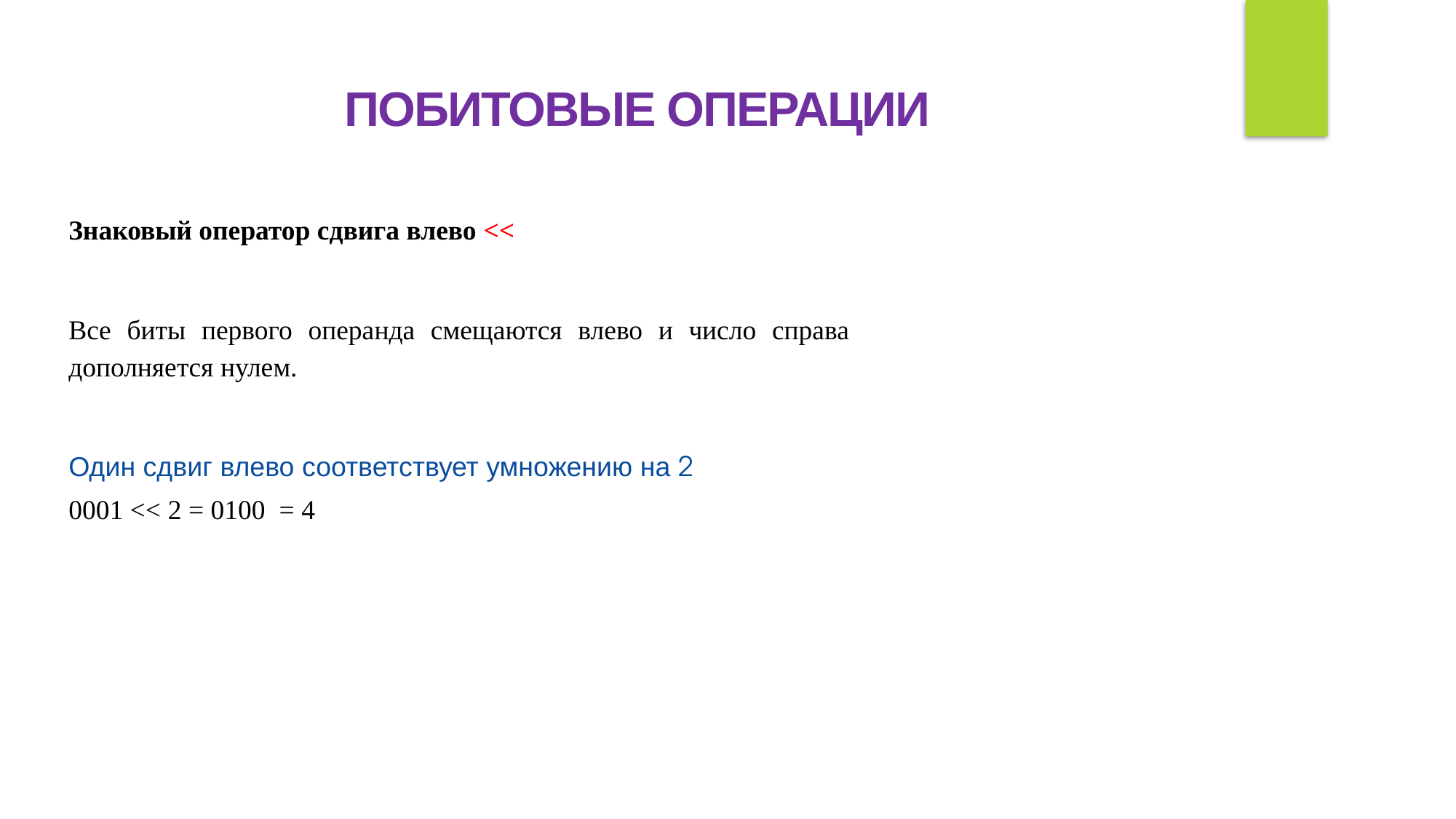

Побитовые операции
Знаковый оператор сдвига влево <<

Все биты первого операнда смещаются влево и число справа дополняется нулем.

Один сдвиг влево соответствует умножению на 2
0001 << 2 = 0100  = 4